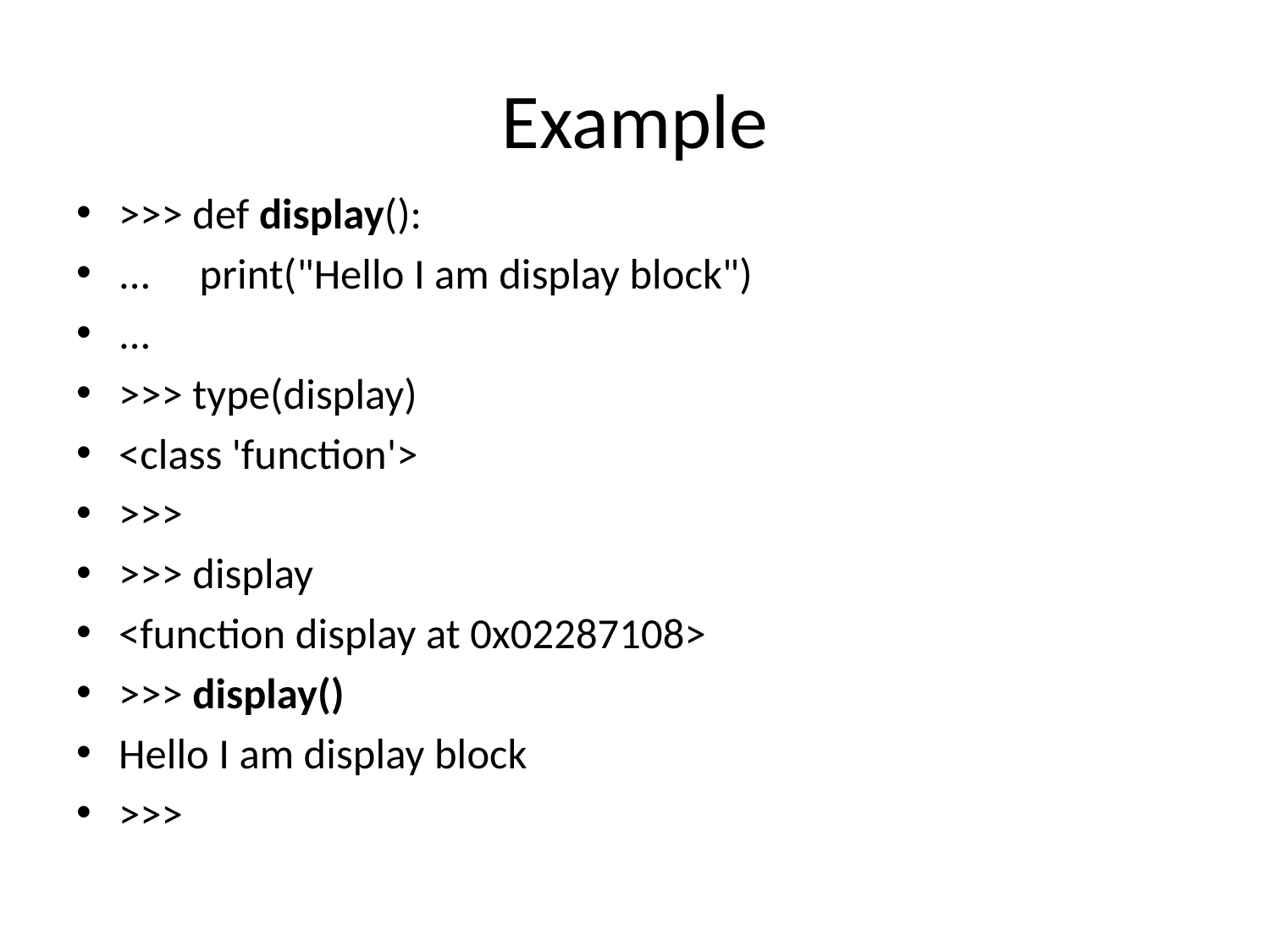

# Example
>>> def display():
...     print("Hello I am display block")
...
>>> type(display)
<class 'function'>
>>>
>>> display
<function display at 0x02287108>
>>> display()
Hello I am display block
>>>